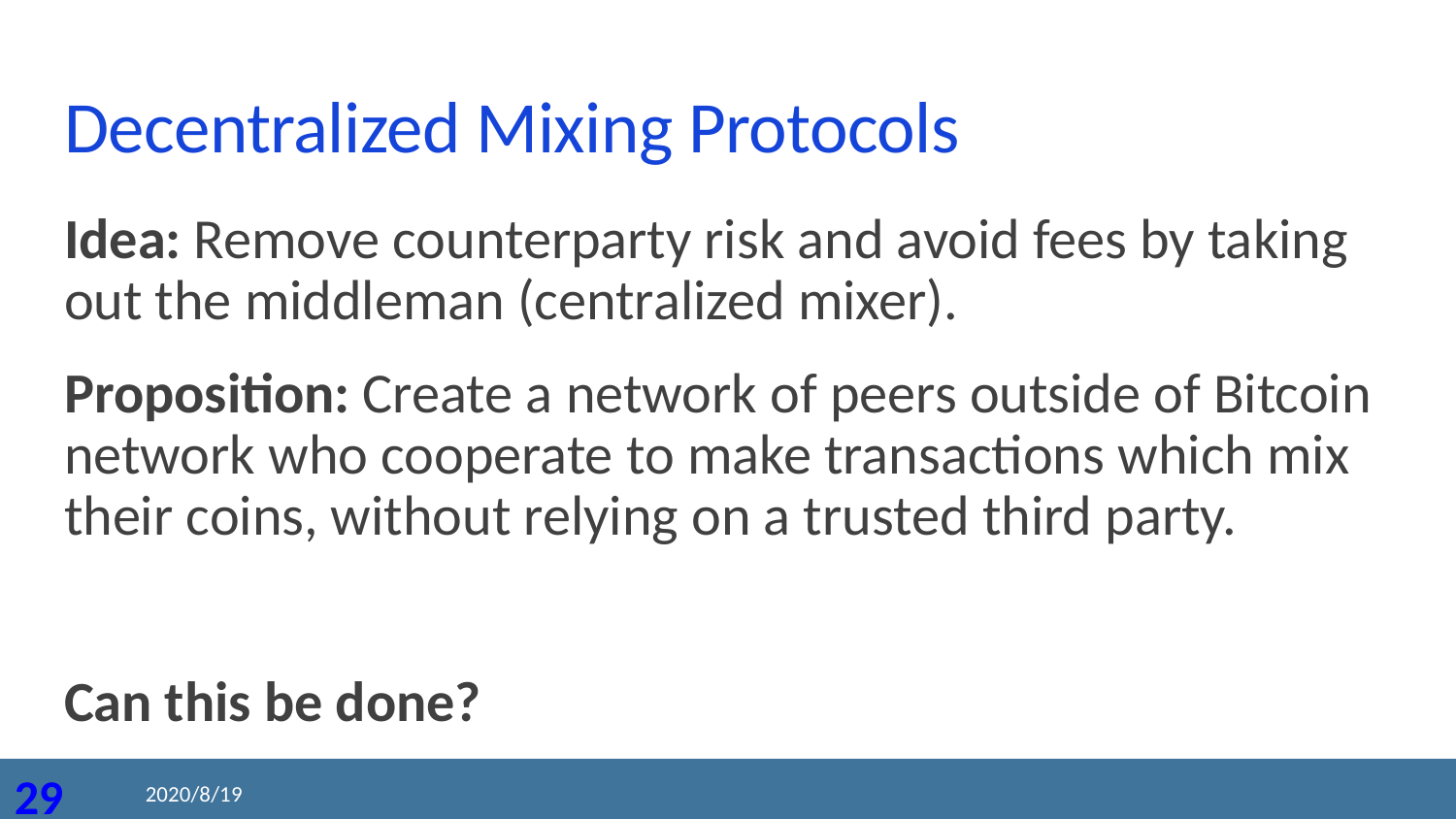

# Decentralized Mixing Protocols
Idea: Remove counterparty risk and avoid fees by taking out the middleman (centralized mixer).
Proposition: Create a network of peers outside of Bitcoin network who cooperate to make transactions which mix their coins, without relying on a trusted third party.

Can this be done?
2020/8/19